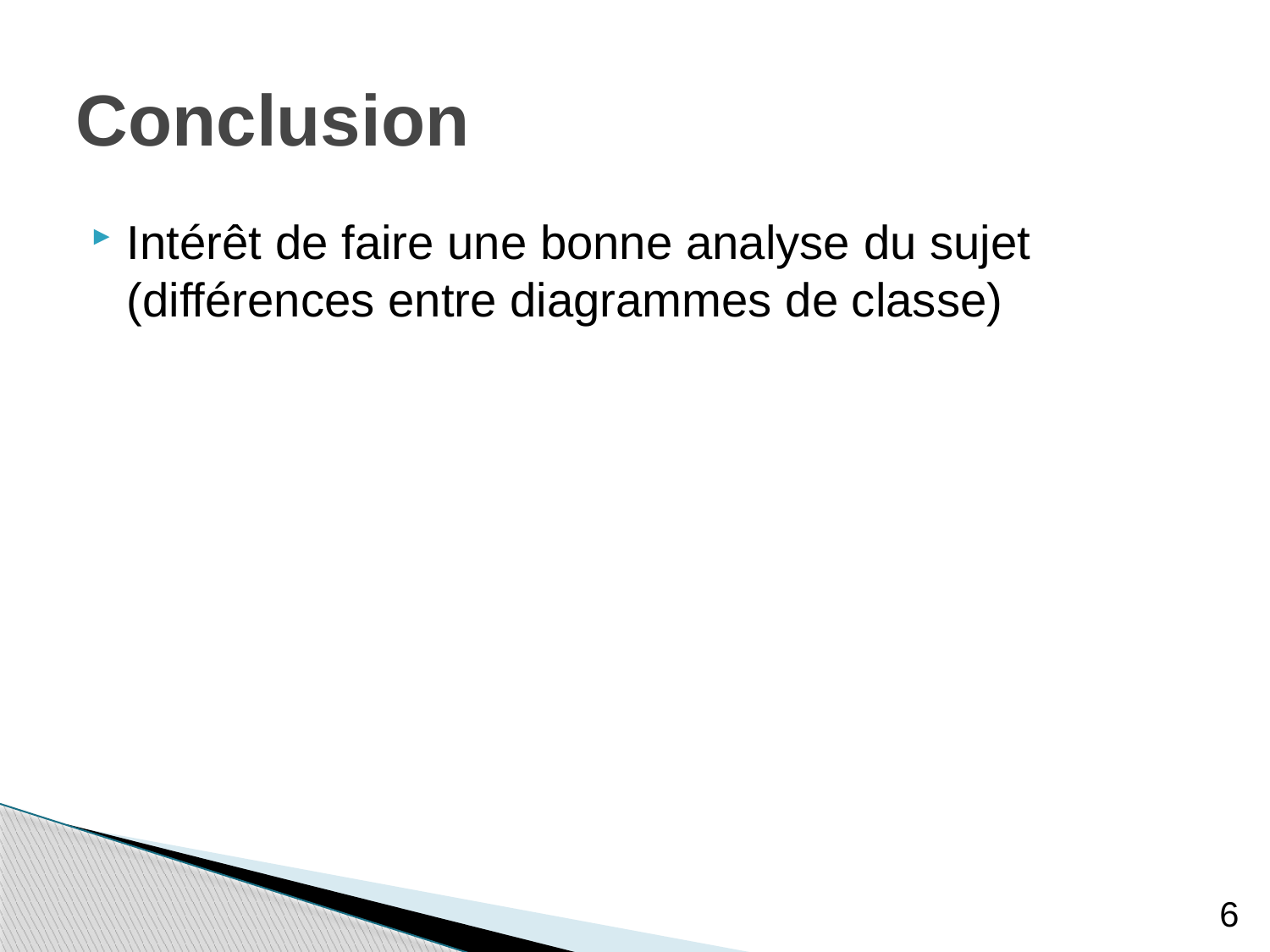

# Conclusion
Intérêt de faire une bonne analyse du sujet (différences entre diagrammes de classe)

6